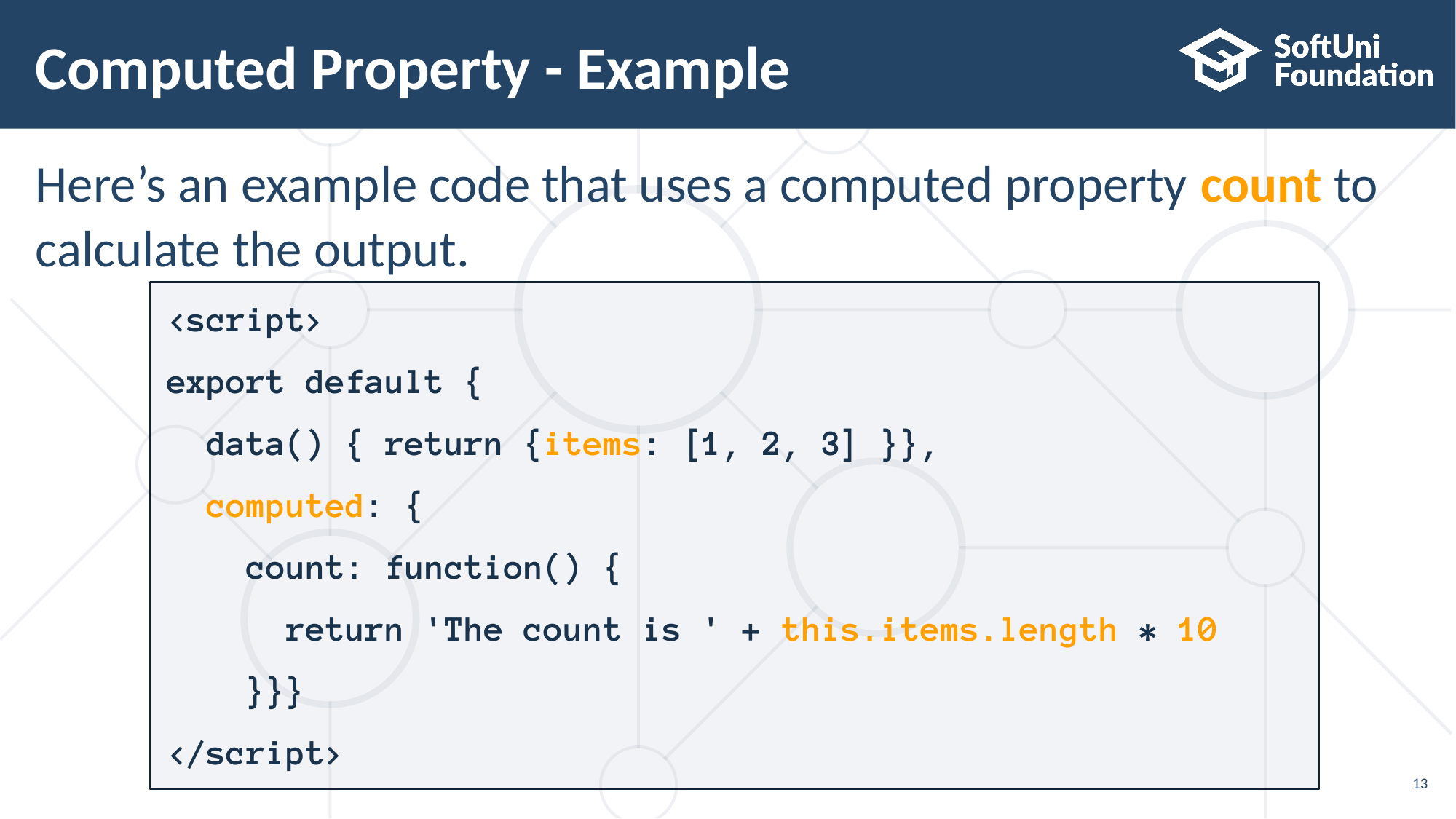

# Computed Property - Example
Here’s an example code that uses a computed property count to   calculate the output.
<script>
export default {
  data() { return {items: [1, 2, 3] }},
  computed: {
    count: function() {
      return 'The count is ' + this.items.length * 10
    }}}
</script>
13